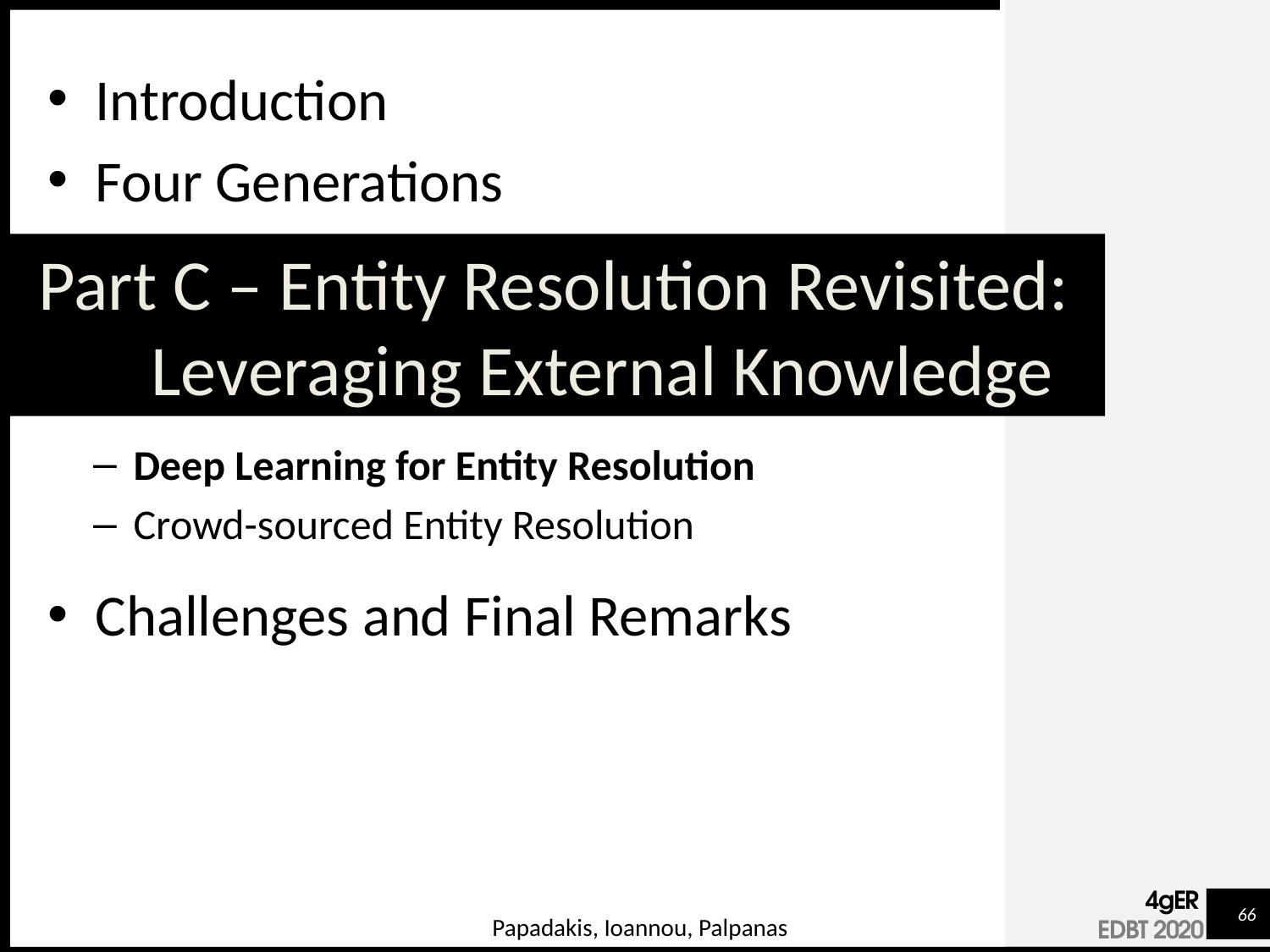

Introduction
Four Generations
Part C – Entity Resolution Revisited:
       Leveraging External Knowledge

Deep Learning for Entity Resolution
Crowd-sourced Entity Resolution
Challenges and Final Remarks
Papadakis, Ioannou, Palpanas